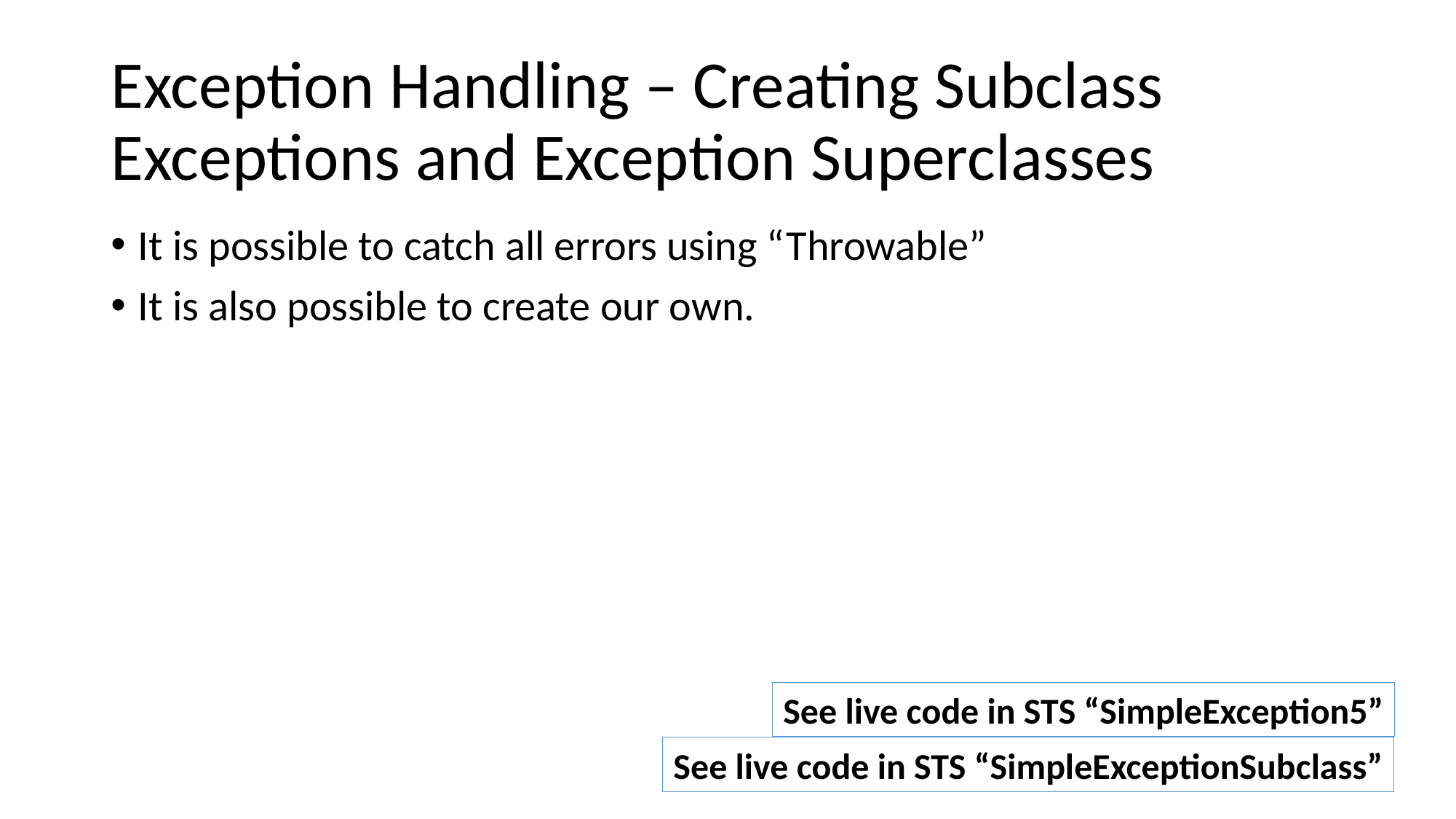

# Exception Handling – Creating Subclass Exceptions and Exception Superclasses

It is possible to catch all errors using “Throwable”
It is also possible to create our own.

See live code in STS “SimpleException5”
See live code in STS “SimpleExceptionSubclass”